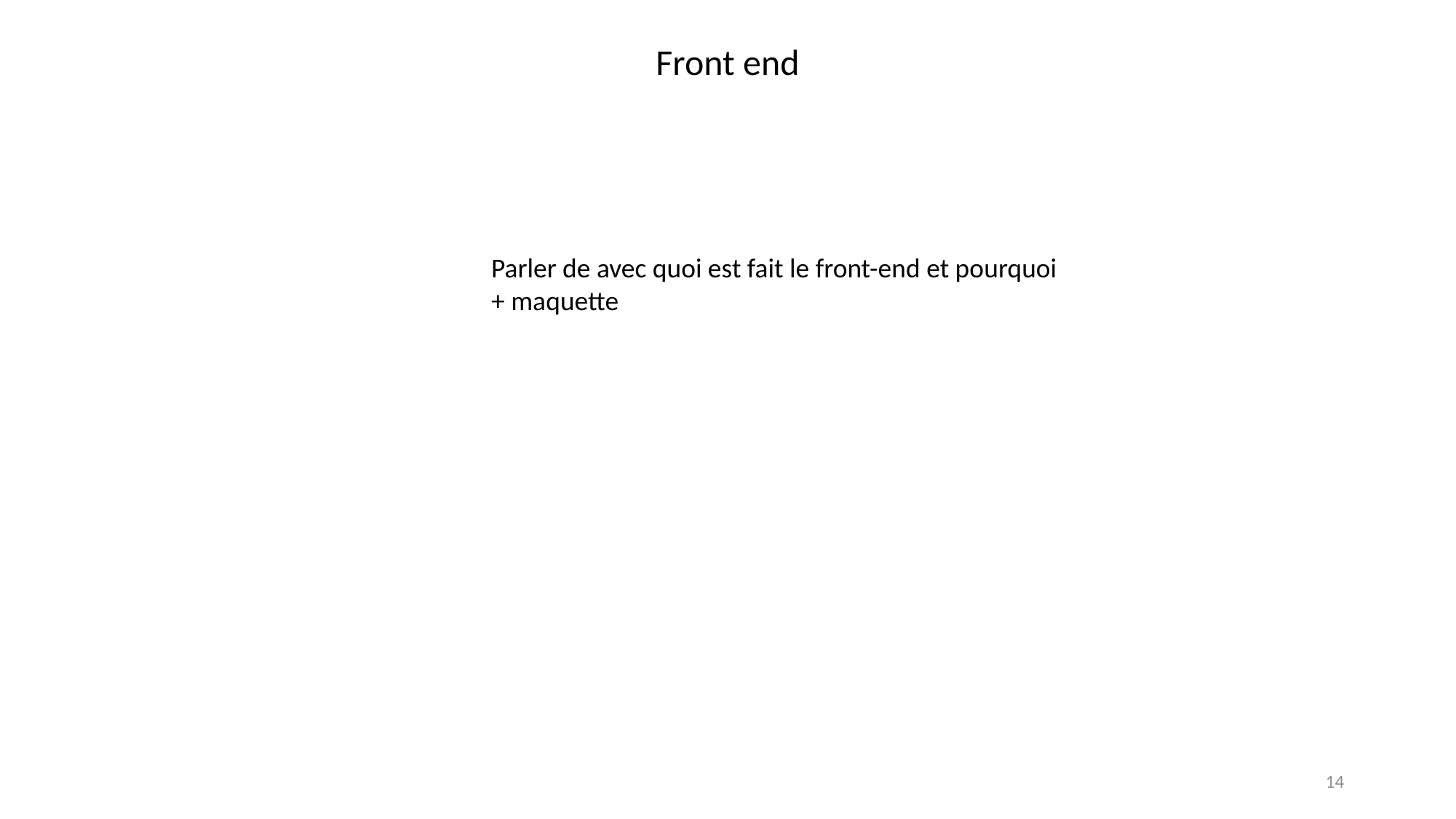

Front end
Parler de avec quoi est fait le front-end et pourquoi + maquette
14